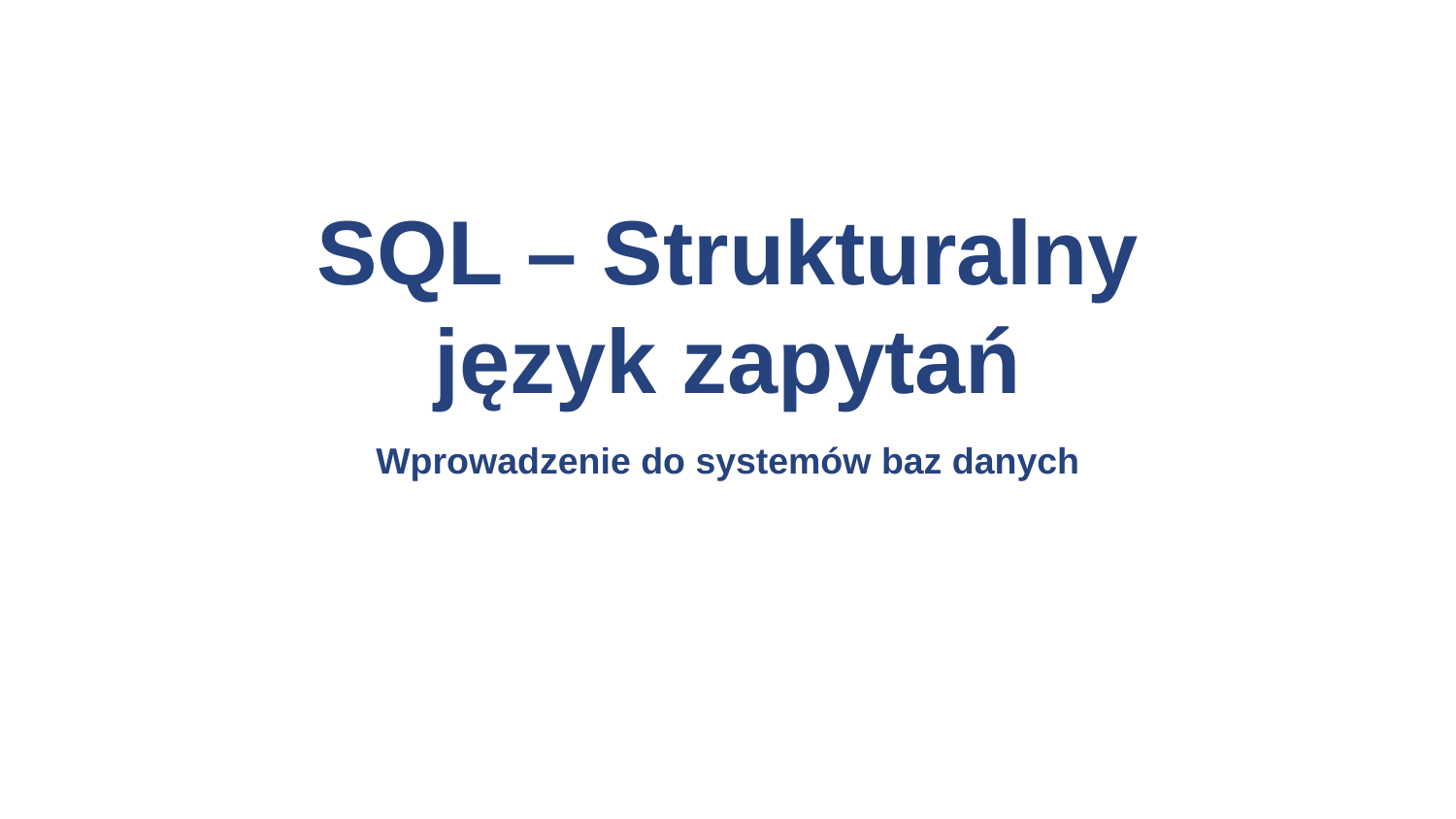

# SQL – Strukturalny język zapytań
Wprowadzenie do systemów baz danych